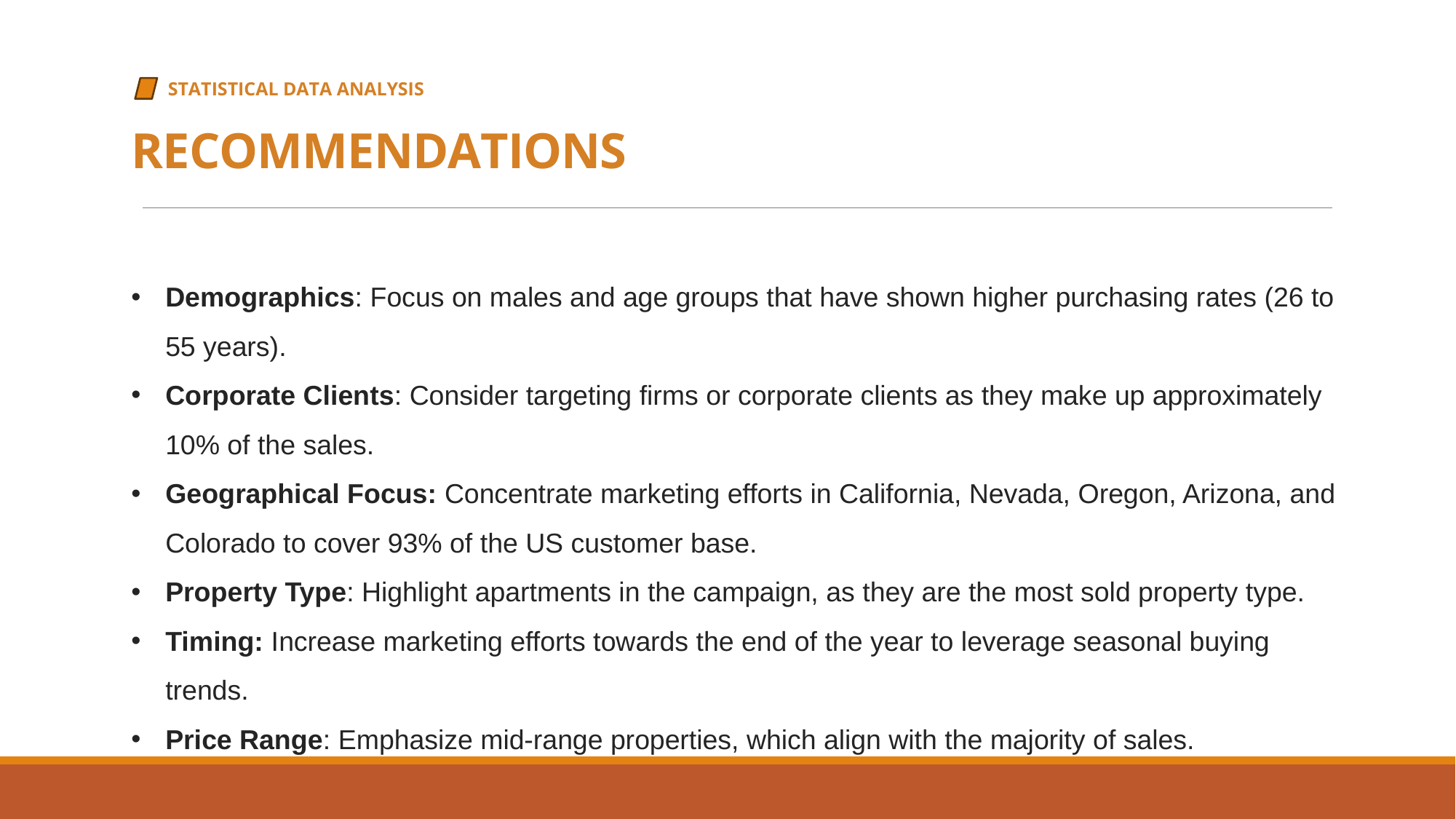

Statistical Data Analysis

# Recommendations
Demographics: Focus on males and age groups that have shown higher purchasing rates (26 to 55 years).
Corporate Clients: Consider targeting firms or corporate clients as they make up approximately 10% of the sales.
Geographical Focus: Concentrate marketing efforts in California, Nevada, Oregon, Arizona, and Colorado to cover 93% of the US customer base.
Property Type: Highlight apartments in the campaign, as they are the most sold property type.
Timing: Increase marketing efforts towards the end of the year to leverage seasonal buying trends.
Price Range: Emphasize mid-range properties, which align with the majority of sales.